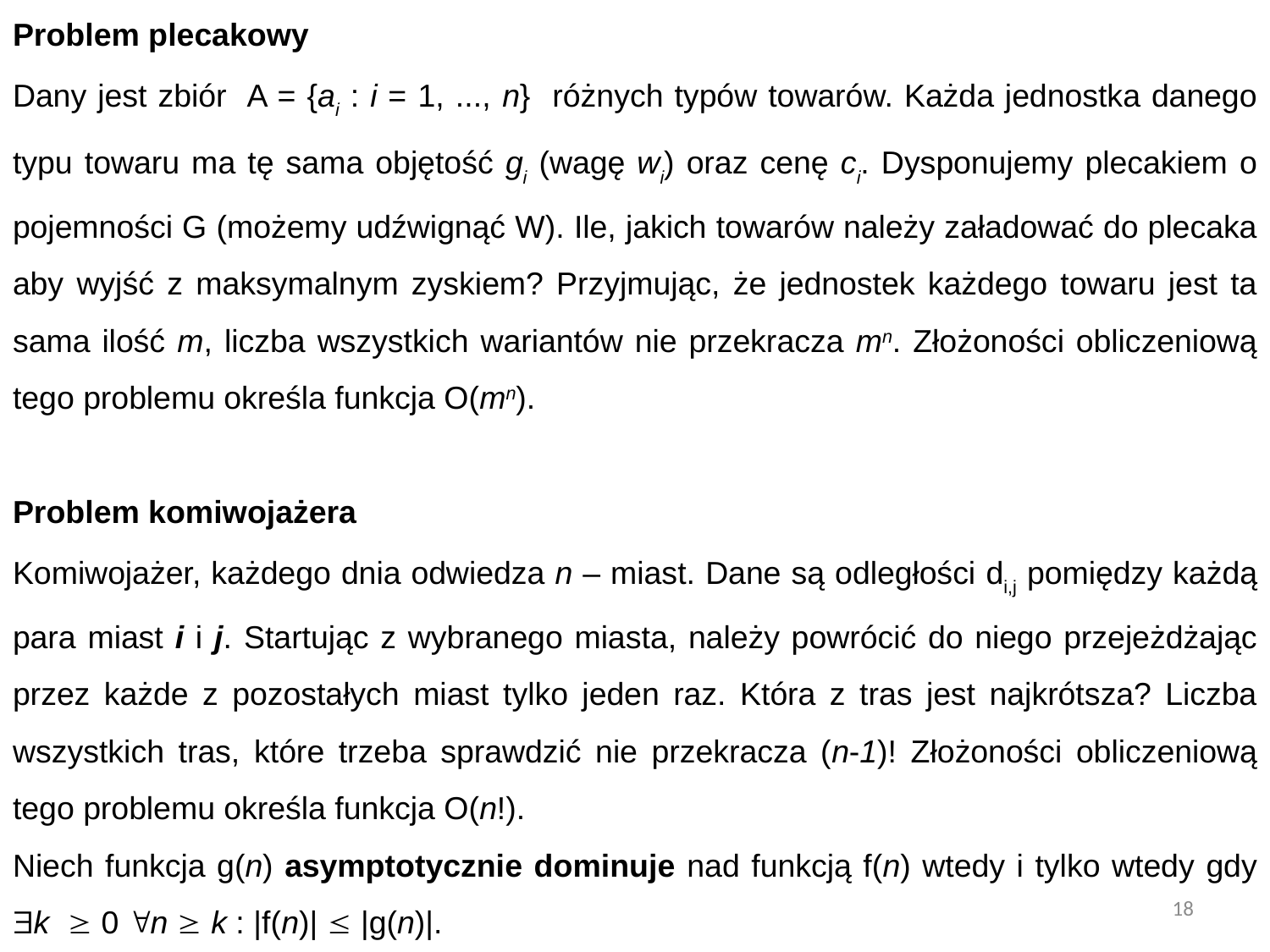

Problem plecakowy
Dany jest zbiór  A = {ai : i = 1, ..., n}  różnych typów towarów. Każda jednostka danego typu towaru ma tę sama objętość gi (wagę wi) oraz cenę ci. Dysponujemy plecakiem o pojemności G (możemy udźwignąć W). Ile, jakich towarów należy załadować do plecaka aby wyjść z maksymalnym zyskiem? Przyjmując, że jednostek każdego towaru jest ta sama ilość m, liczba wszystkich wariantów nie przekracza mn. Złożoności obliczeniową tego problemu określa funkcja O(mn).

Problem komiwojażera
Komiwojażer, każdego dnia odwiedza n – miast. Dane są odległości di,j pomiędzy każdą para miast i i j. Startując z wybranego miasta, należy powrócić do niego przejeżdżając przez każde z pozostałych miast tylko jeden raz. Która z tras jest najkrótsza? Liczba wszystkich tras, które trzeba sprawdzić nie przekracza (n-1)! Złożoności obliczeniową tego problemu określa funkcja O(n!).
Niech funkcja g(n) asymptotycznie dominuje nad funkcją f(n) wtedy i tylko wtedy gdy ∃k  ≥ 0 ∀n ≥ k : |f(n)| ≤ |g(n)|.
18